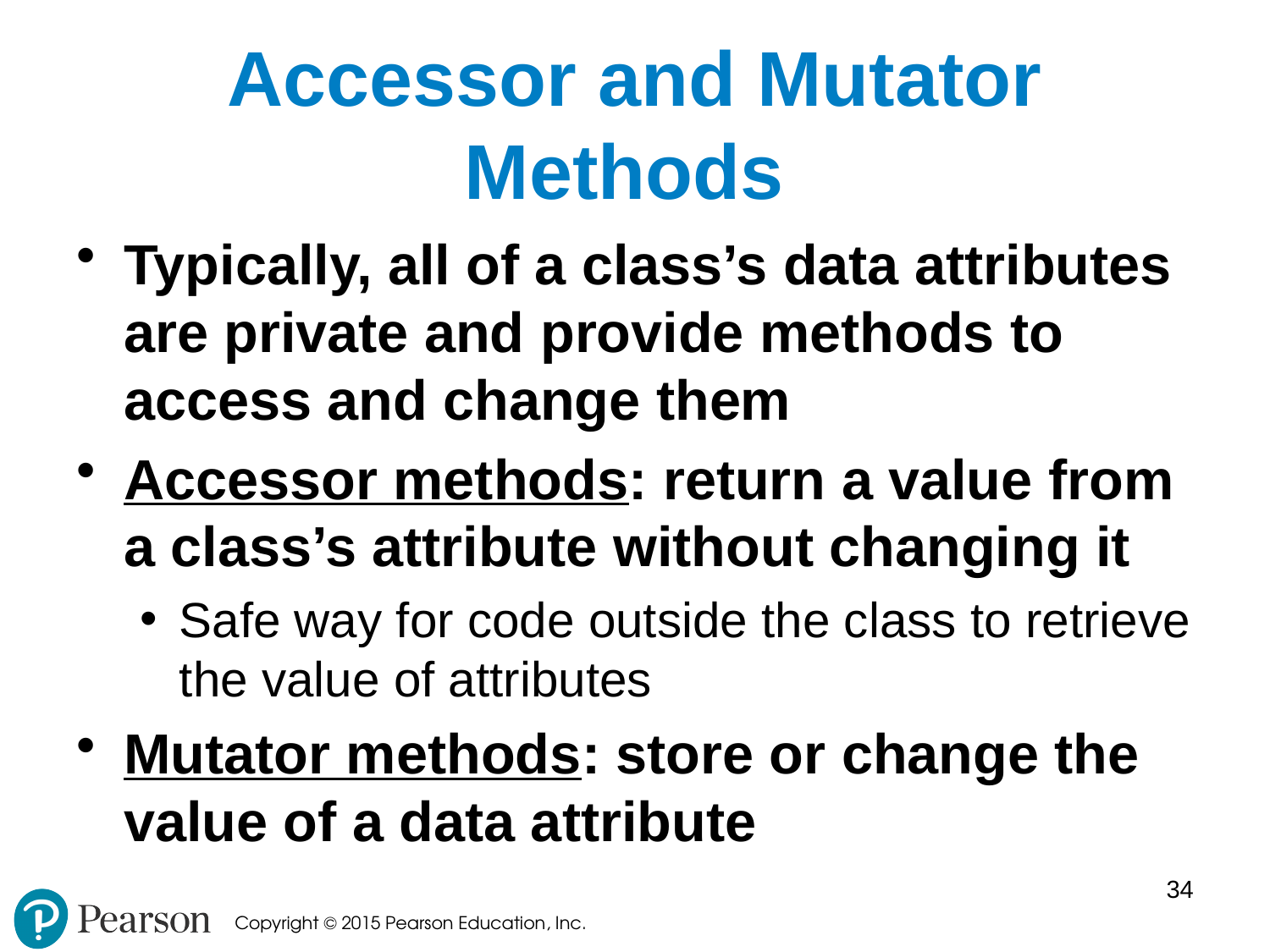

# Accessor and Mutator Methods
Typically, all of a class’s data attributes are private and provide methods to access and change them
Accessor methods: return a value from a class’s attribute without changing it
Safe way for code outside the class to retrieve the value of attributes
Mutator methods: store or change the value of a data attribute

34